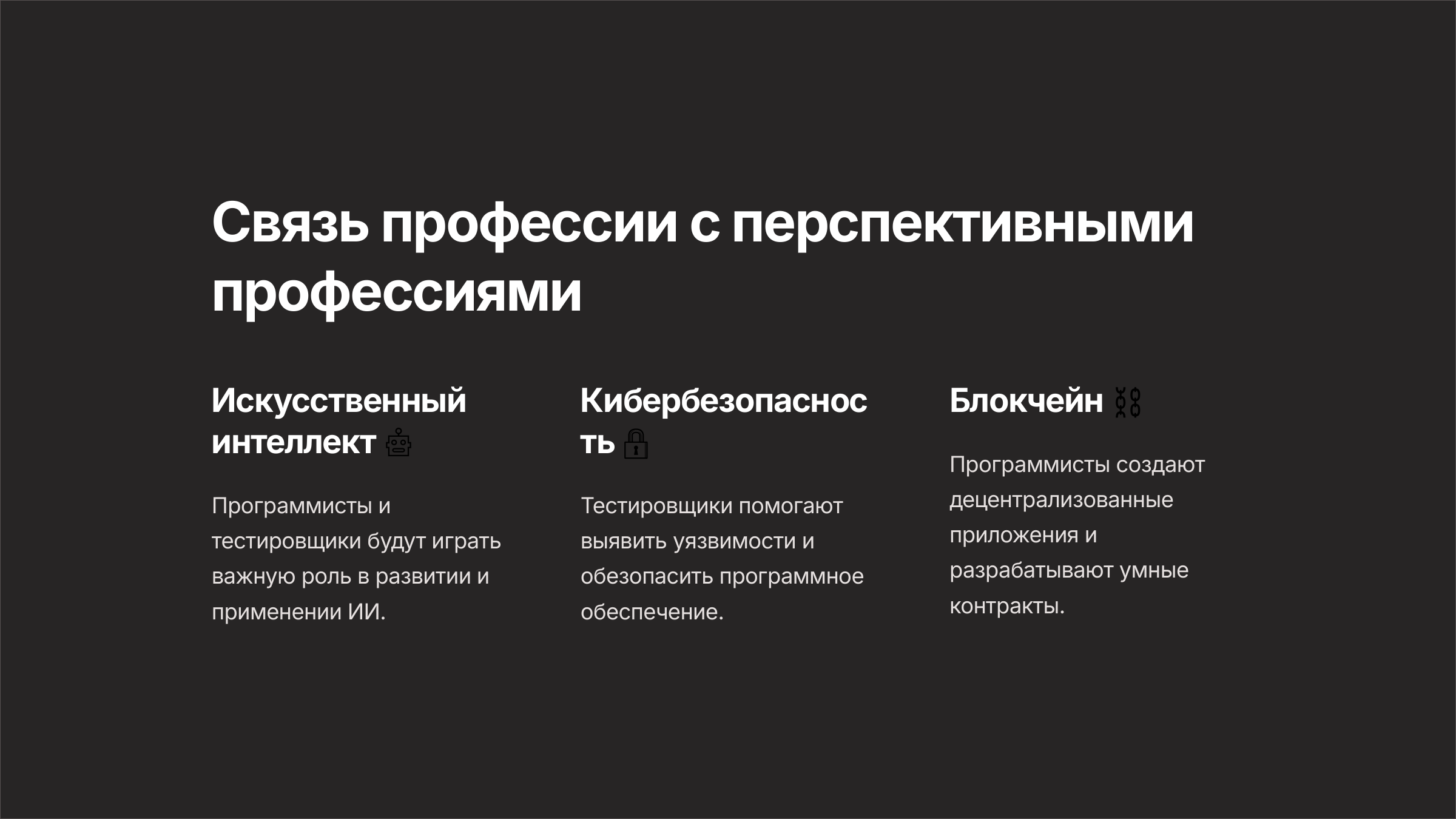

Связь профессии с перспективными профессиями
Искусственный интеллект 🤖
Кибербезопасность 🔒
Блокчейн ⛓️
Программисты создают децентрализованные приложения и разрабатывают умные контракты.
Программисты и тестировщики будут играть важную роль в развитии и применении ИИ.
Тестировщики помогают выявить уязвимости и обезопасить программное обеспечение.